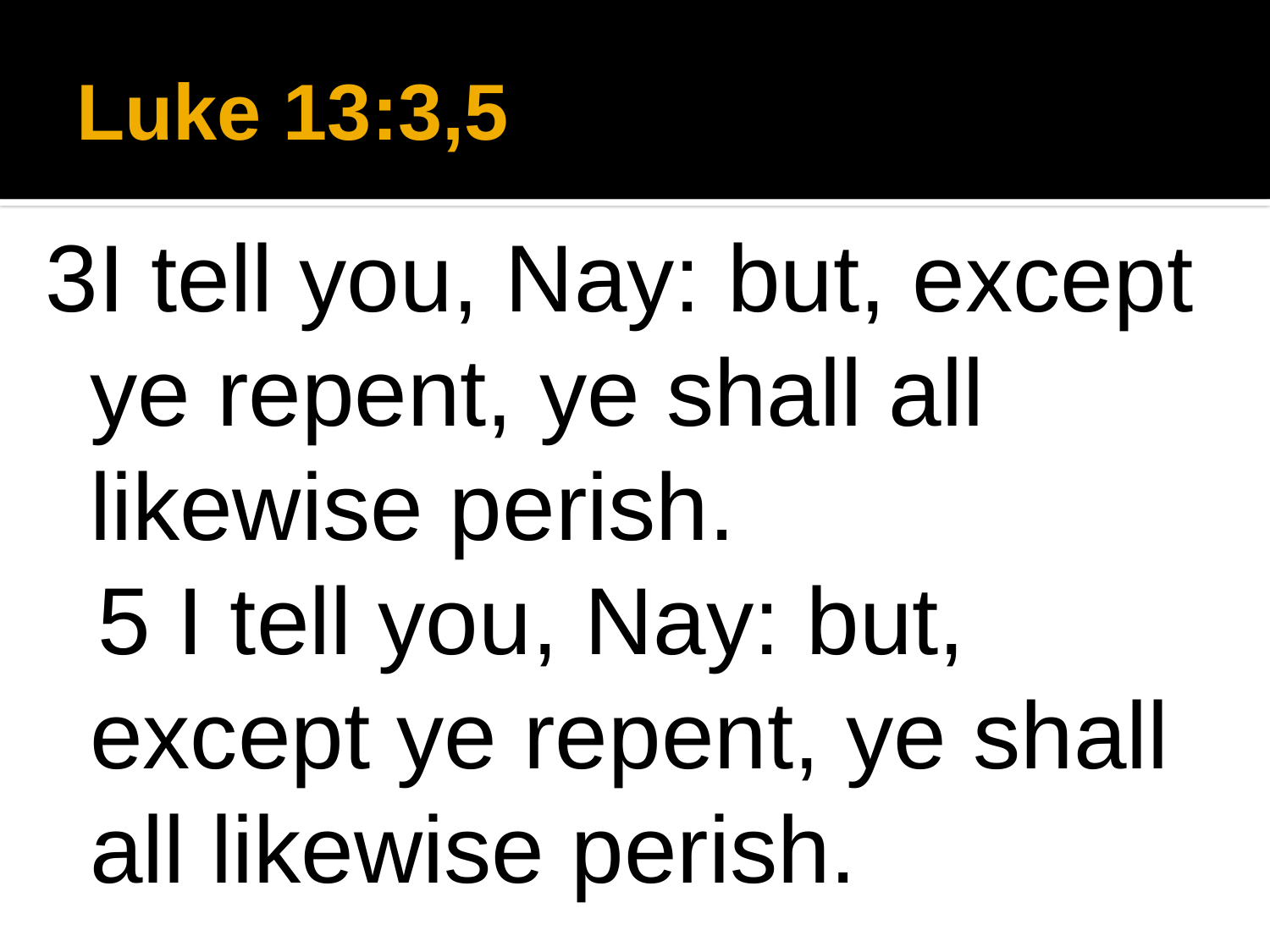

# Luke 13:3,5
3I tell you, Nay: but, except ye repent, ye shall all likewise perish.
  5 I tell you, Nay: but, except ye repent, ye shall all likewise perish.